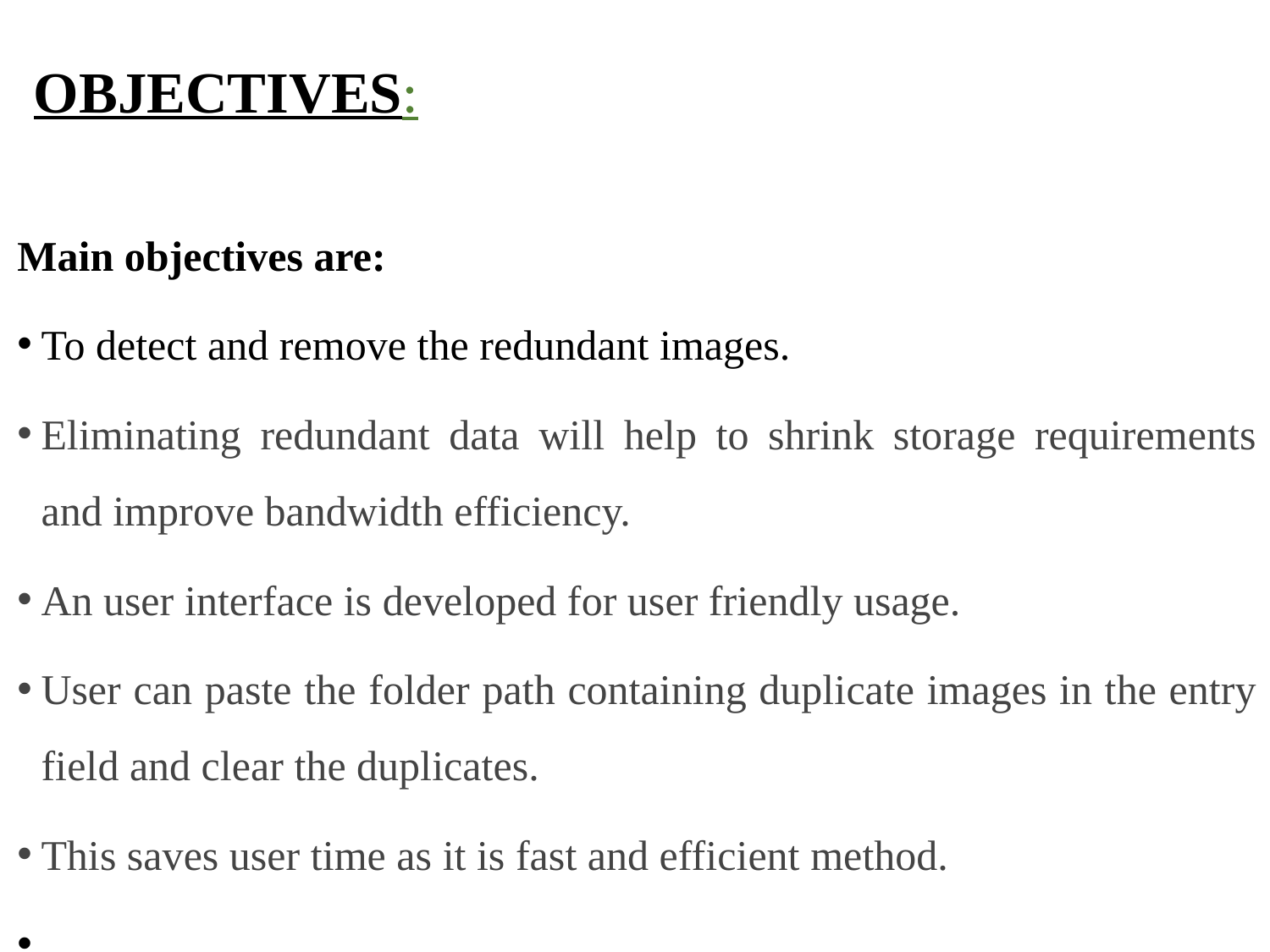

# OBJECTIVES:
Main objectives are:
To detect and remove the redundant images.
Eliminating redundant data will help to shrink storage requirements and improve bandwidth efficiency.
An user interface is developed for user friendly usage.
User can paste the folder path containing duplicate images in the entry field and clear the duplicates.
This saves user time as it is fast and efficient method.
.